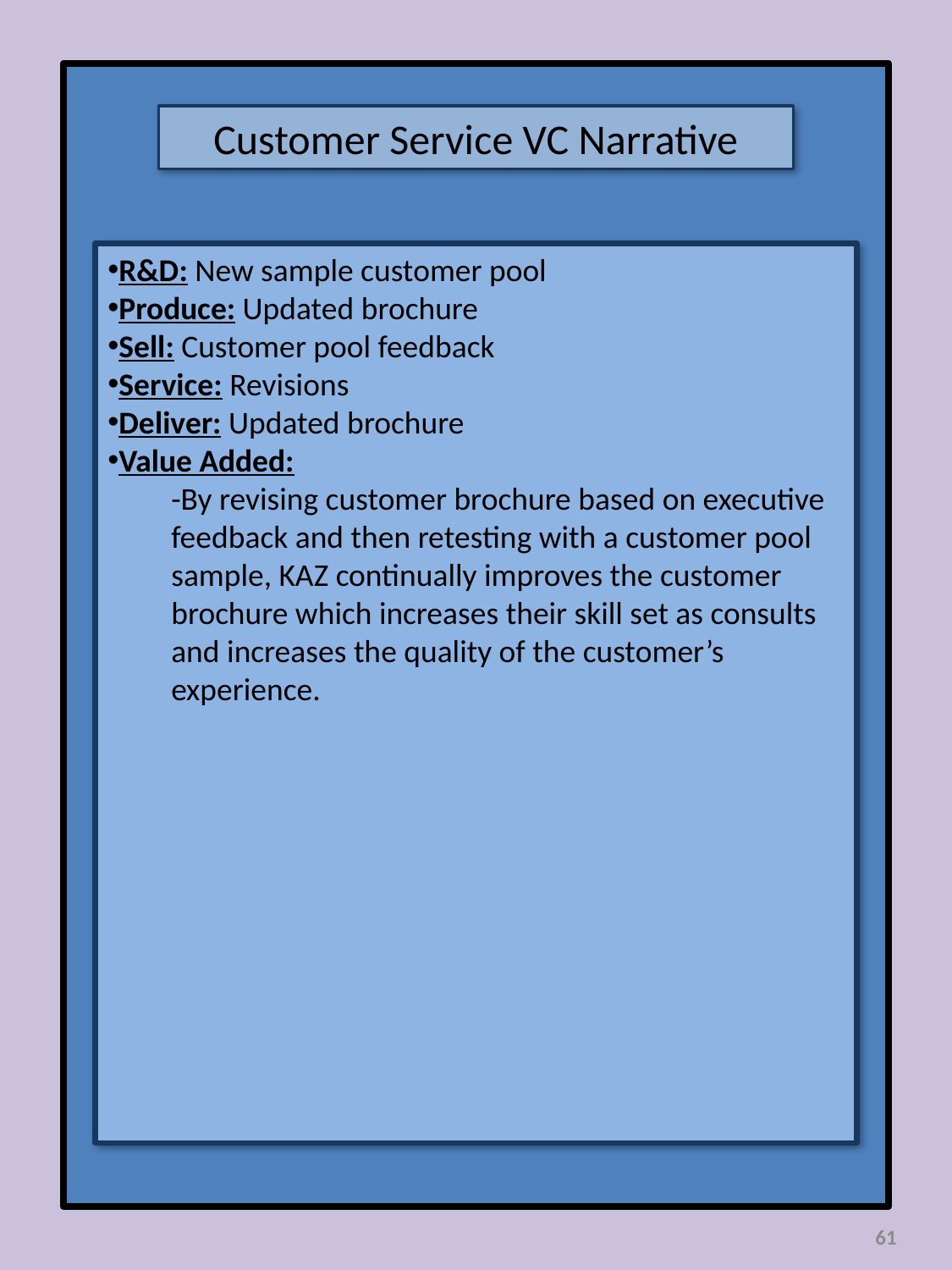

Customer Service VC Narrative
R&D: New sample customer pool
Produce: Updated brochure
Sell: Customer pool feedback
Service: Revisions
Deliver: Updated brochure
Value Added:
-By revising customer brochure based on executive feedback and then retesting with a customer pool sample, KAZ continually improves the customer brochure which increases their skill set as consults and increases the quality of the customer’s experience.
61